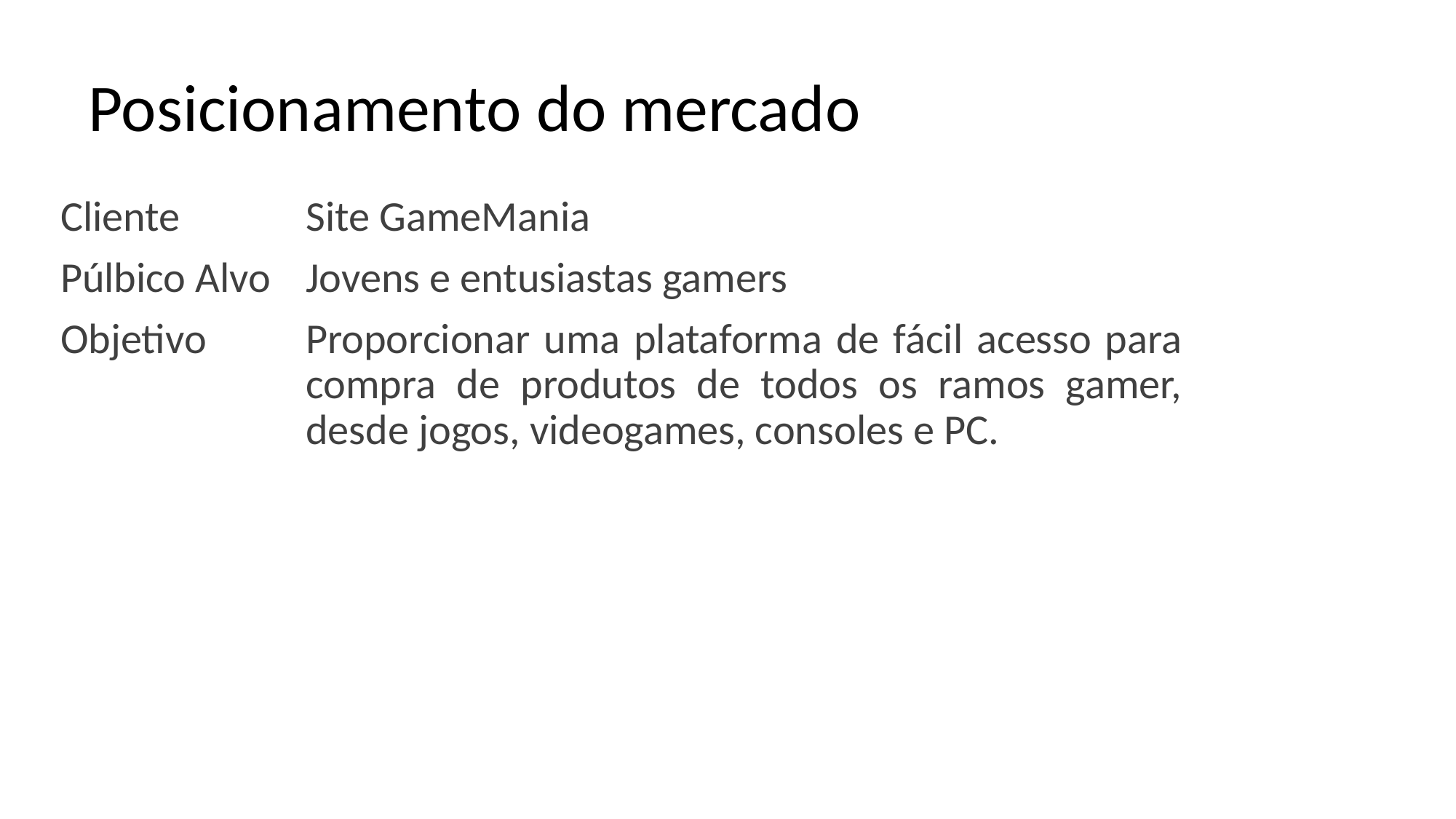

# Posicionamento do mercado
Cliente
Púlbico Alvo
Objetivo
Site GameMania
Jovens e entusiastas gamers
Proporcionar uma plataforma de fácil acesso para compra de produtos de todos os ramos gamer, desde jogos, videogames, consoles e PC.